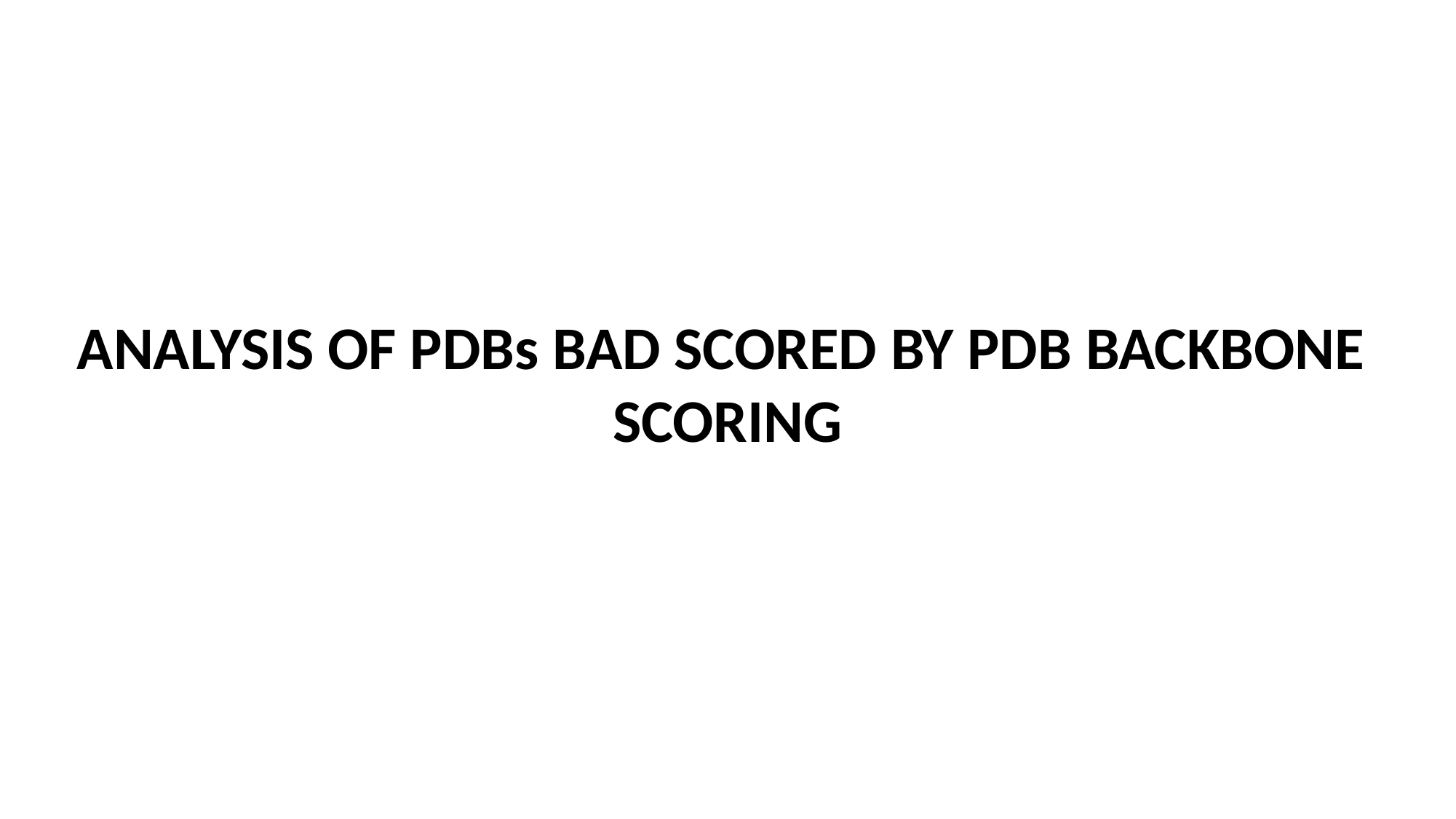

#

ANALYSIS OF PDBs BAD SCORED BY PDB BACKBONE
SCORING